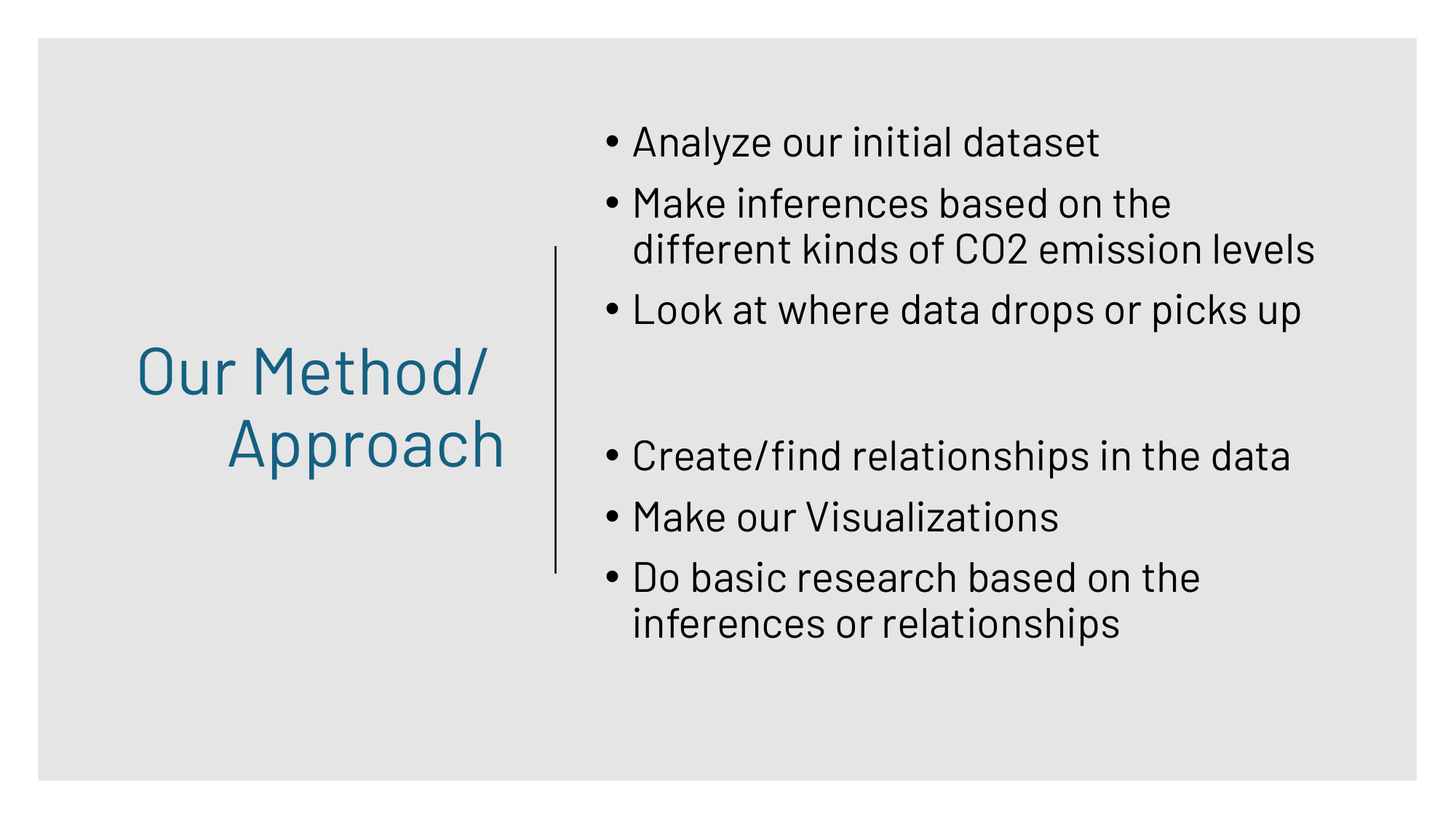

# Our Method/  Approach
Analyze our initial dataset
Make inferences based on the different kinds of CO2 emission levels
Look at where data drops or picks up

Create/find relationships in the data
Make our Visualizations
Do basic research based on the inferences or relationships